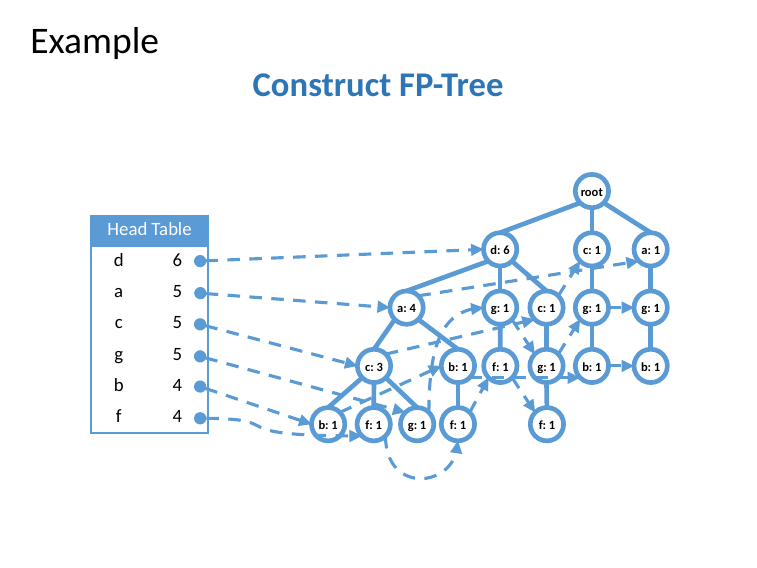

Example
# Construct FP-Tree
root
| Head Table |  |
| --- | --- |
| d | 6 |
| a | 5 |
| c | 5 |
| g | 5 |
| b | 4 |
| f | 4 |
d: 6
c: 1
a: 1
a: 4
g: 1
c: 1
g: 1
g: 1
c: 3
b: 1
f: 1
g: 1
b: 1
b: 1
b: 1
f: 1
g: 1
f: 1
f: 1